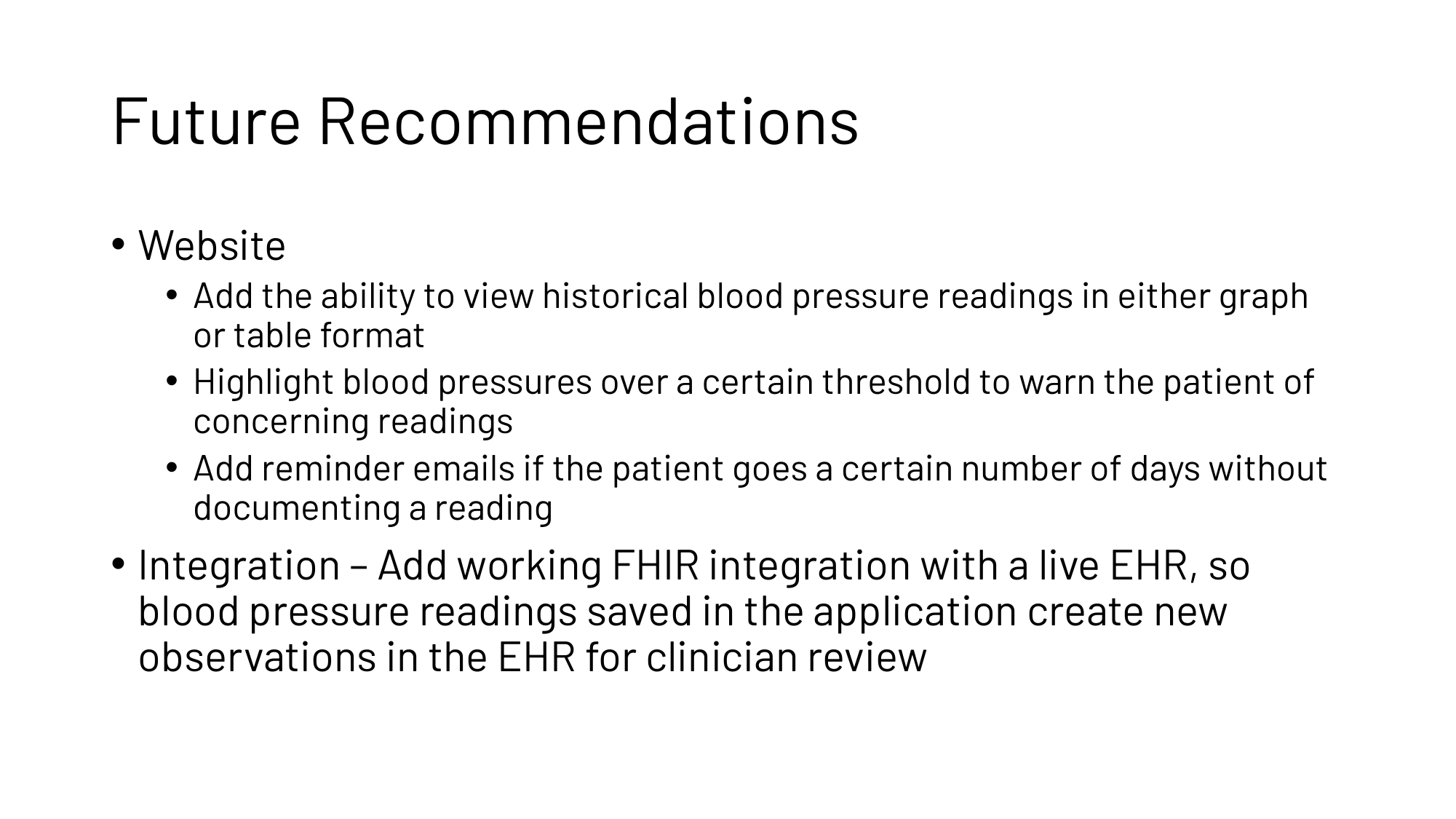

# Future Recommendations
Website
Add the ability to view historical blood pressure readings in either graph or table format
Highlight blood pressures over a certain threshold to warn the patient of concerning readings
Add reminder emails if the patient goes a certain number of days without documenting a reading
Integration – Add working FHIR integration with a live EHR, so blood pressure readings saved in the application create new observations in the EHR for clinician review